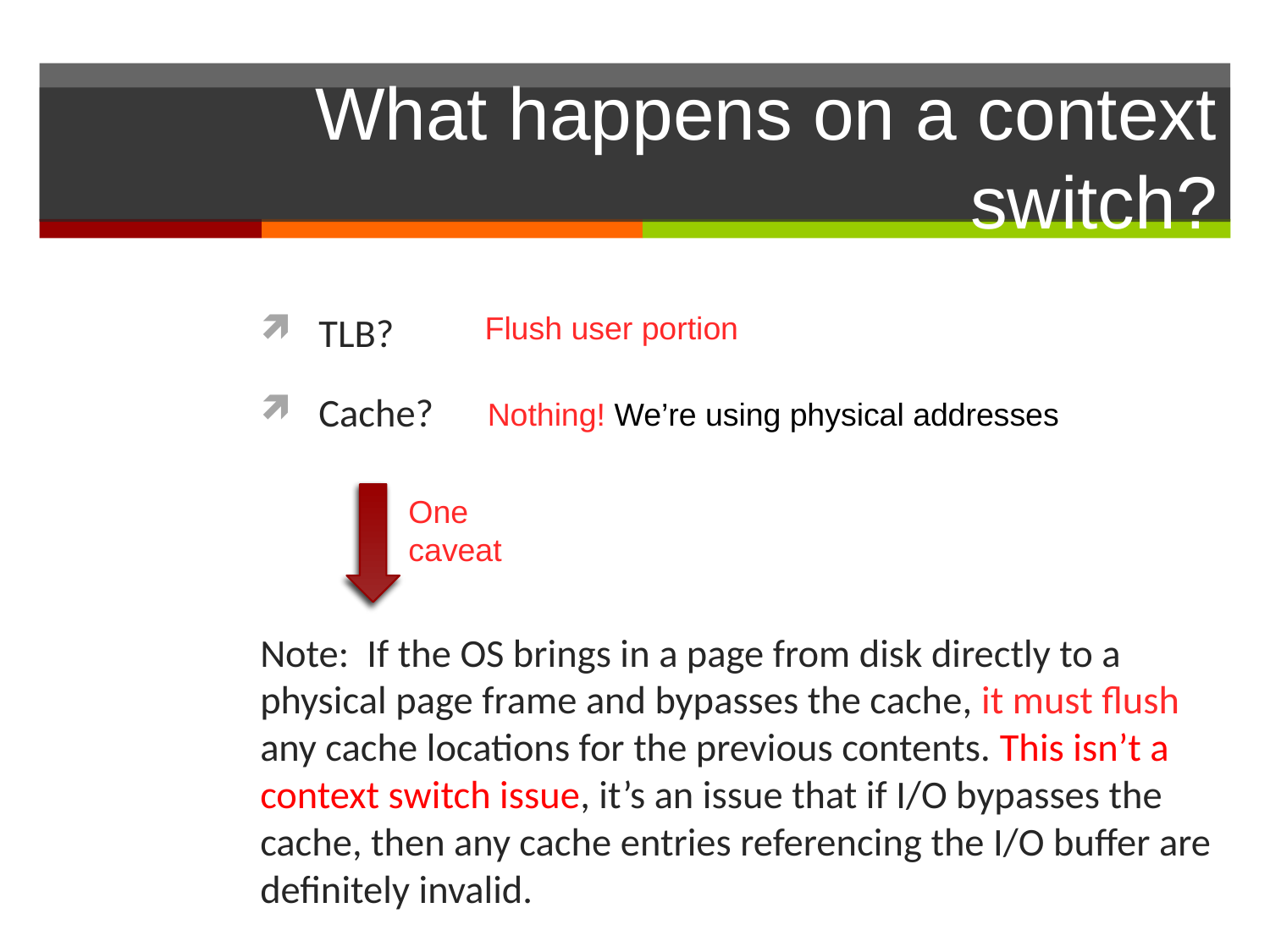

# What happens on a context switch?
TLB?
Cache?

Note:  If the OS brings in a page from disk directly to a physical page frame and bypasses the cache, it must flush any cache locations for the previous contents. This isn’t a context switch issue, it’s an issue that if I/O bypasses the cache, then any cache entries referencing the I/O buffer are definitely invalid.
Flush user portion
Nothing! We’re using physical addresses

One
caveat